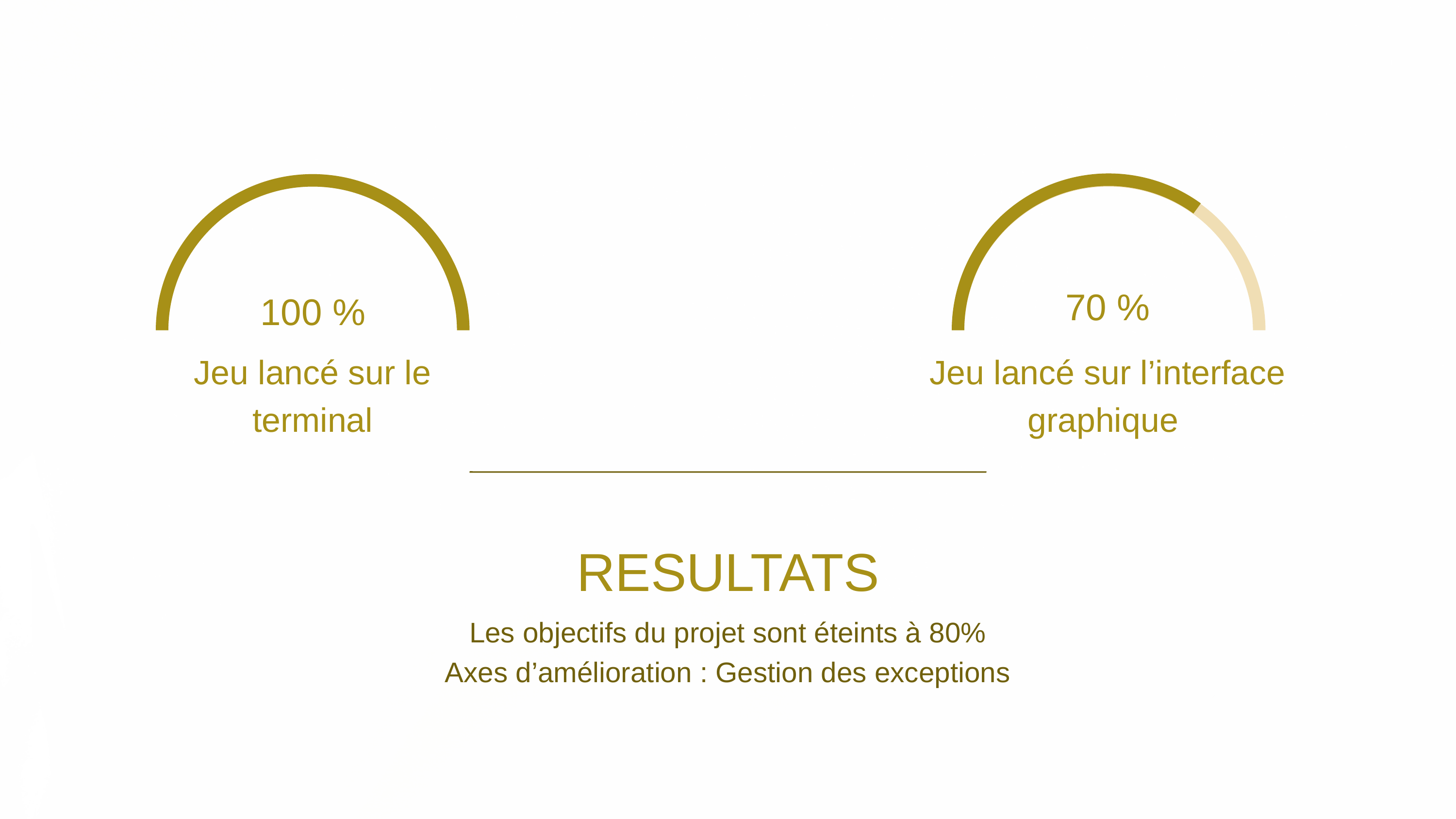

100 %

70 %
Jeu lancé sur le terminal
Jeu lancé sur l’interface graphique

RESULTATS
Les objectifs du projet sont éteints à 80%
Axes d’amélioration : Gestion des exceptions